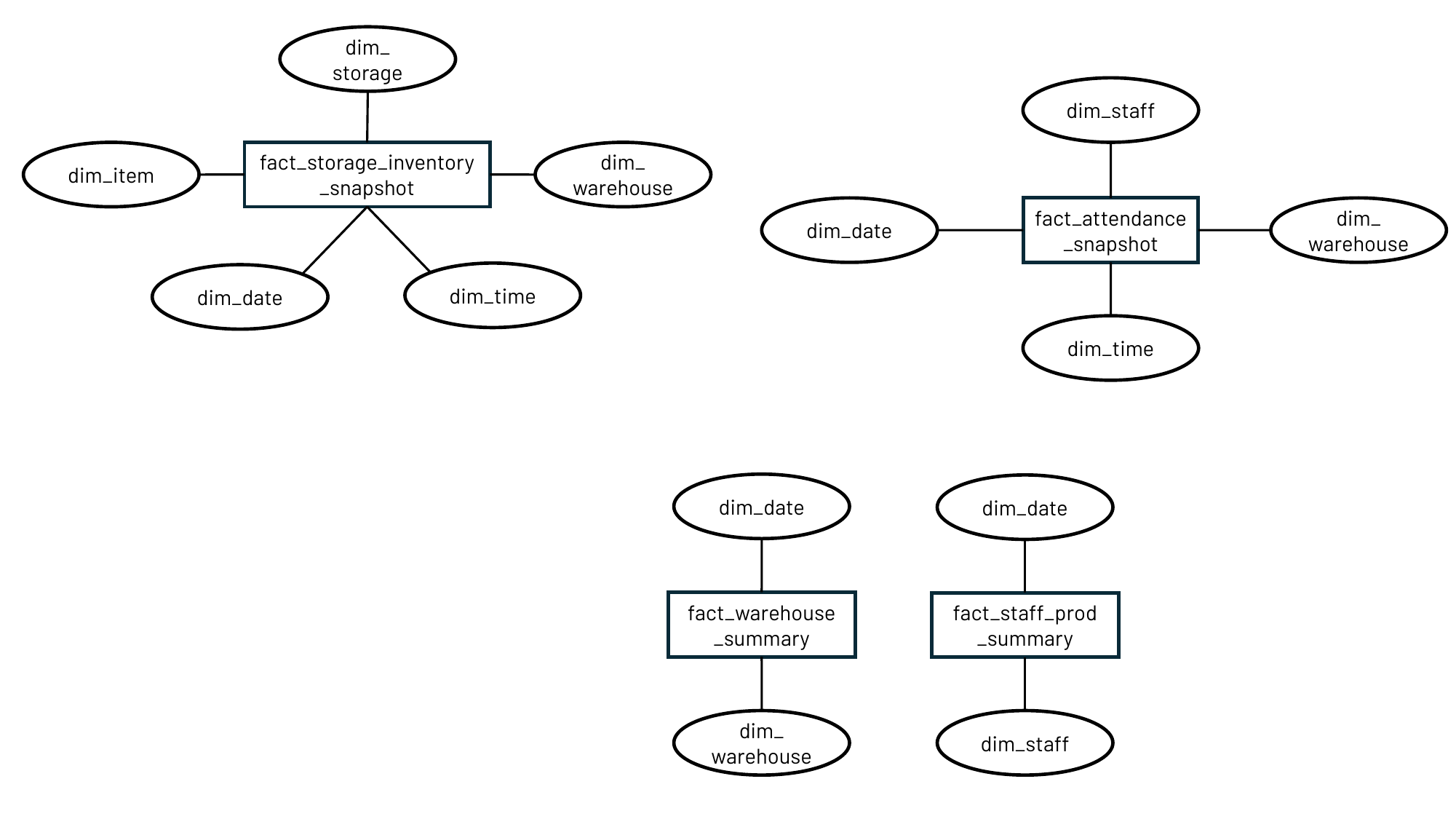

dim_ storage
dim_staff
dim_item
dim_ warehouse
fact_storage_inventory _snapshot
dim_date
dim_ warehouse
fact_attendance_snapshot
dim_time
dim_date
dim_time
dim_date
dim_date
fact_warehouse _summary
fact_staff_prod _summary
dim_ warehouse
dim_staff